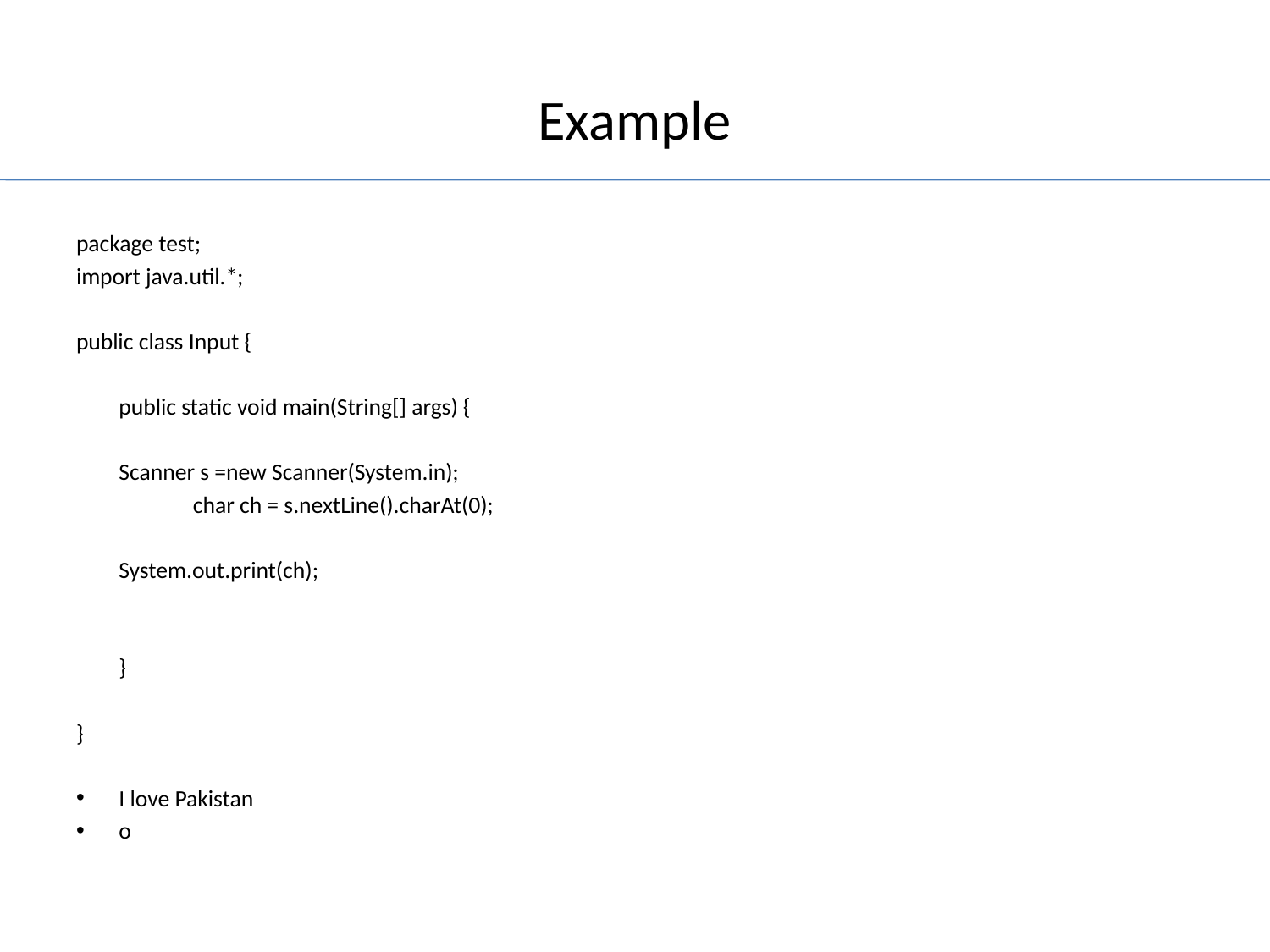

# Example
package test;
import java.util.*;

public class Input {

	public static void main(String[] args) {

		Scanner s =new Scanner(System.in);
	              char ch = s.nextLine().charAt(0);

		System.out.print(ch);

	}

}

I love Pakistan
o